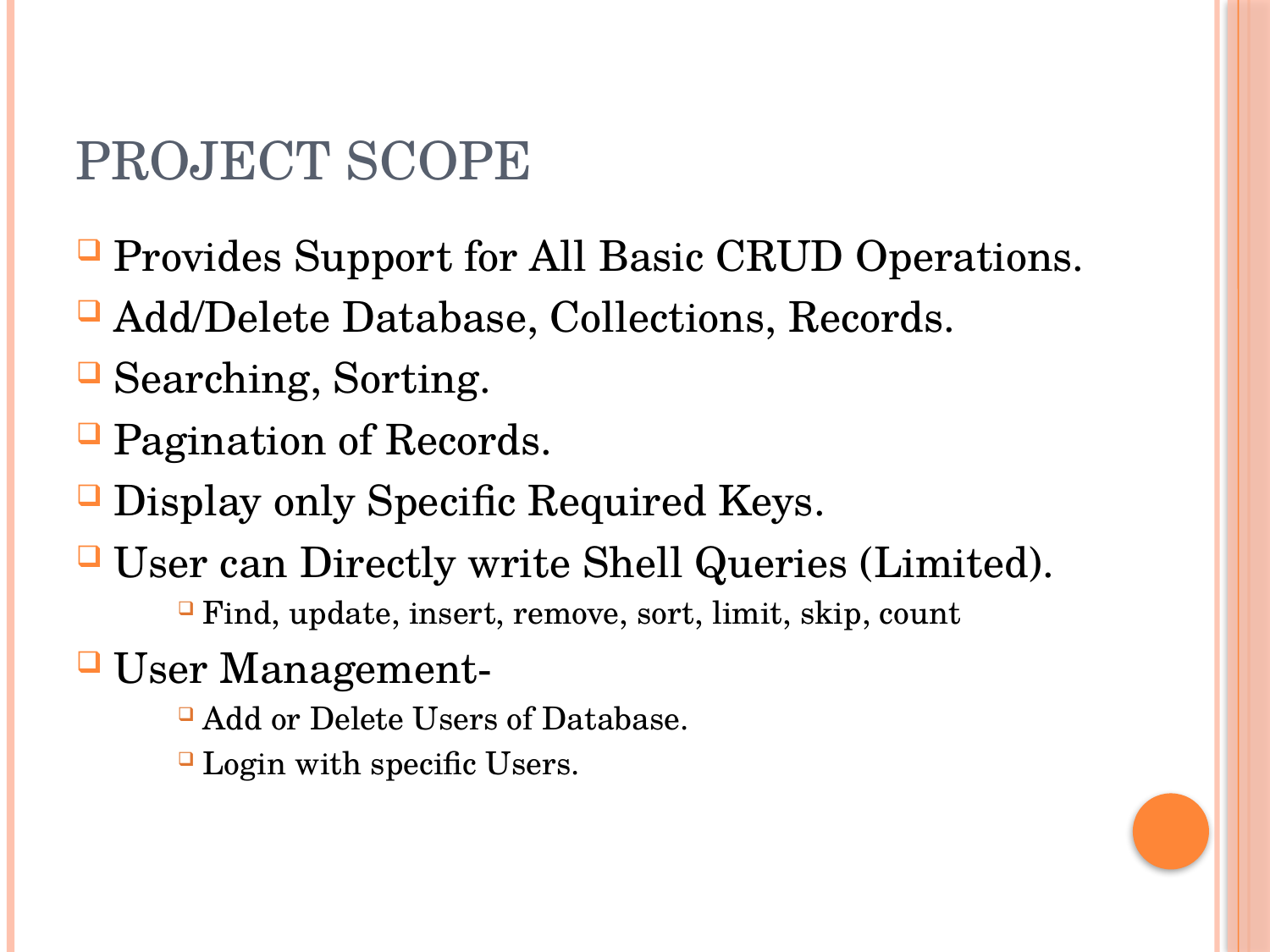

# Project Scope
Provides Support for All Basic CRUD Operations.
Add/Delete Database, Collections, Records.
Searching, Sorting.
Pagination of Records.
Display only Specific Required Keys.
User can Directly write Shell Queries (Limited).
Find, update, insert, remove, sort, limit, skip, count
User Management-
Add or Delete Users of Database.
Login with specific Users.